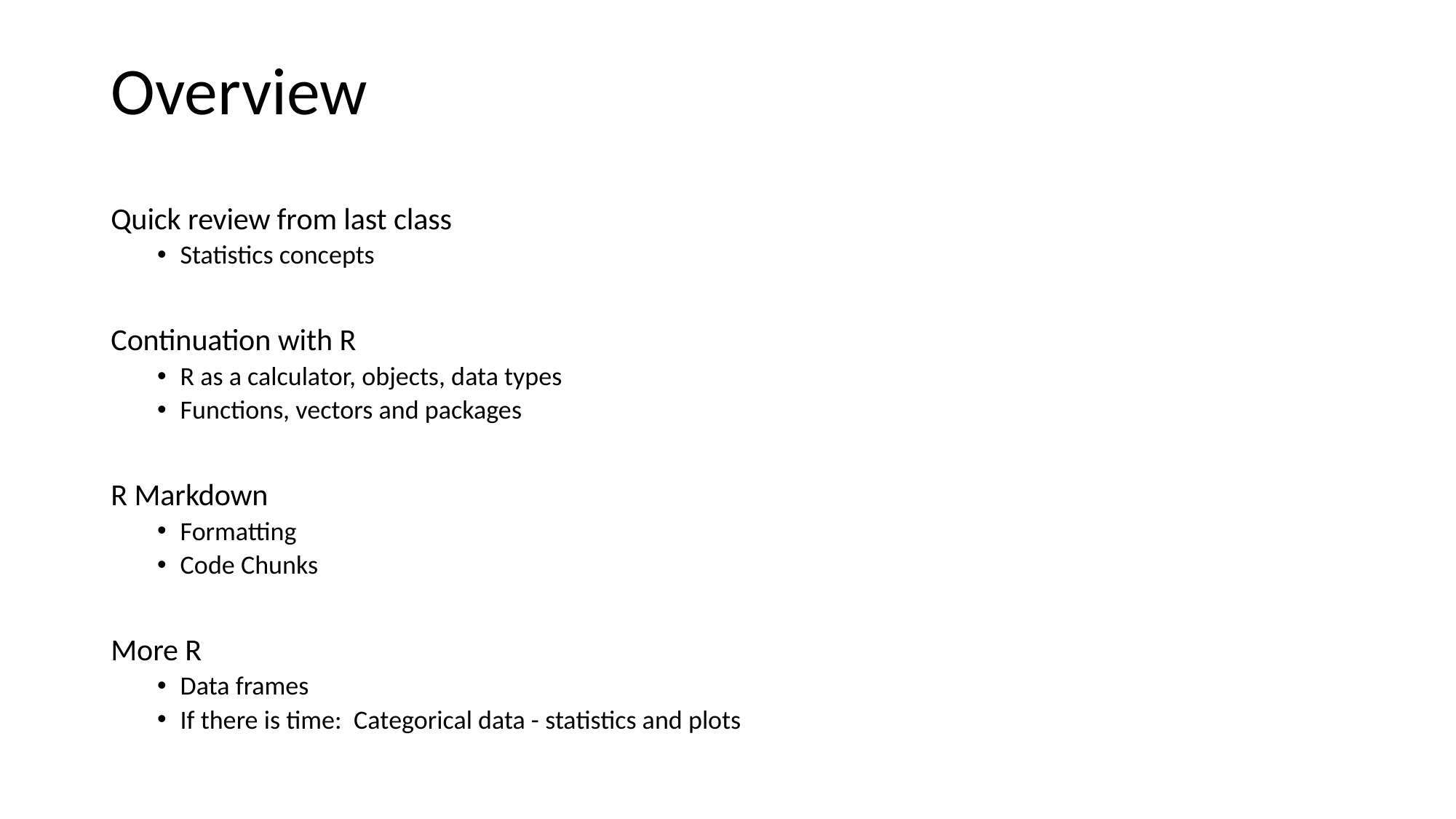

# Overview
Quick review from last class
Statistics concepts

Continuation with R
R as a calculator, objects, data types
Functions, vectors and packages

R Markdown
Formatting
Code Chunks

More R
Data frames
If there is time:  Categorical data - statistics and plots